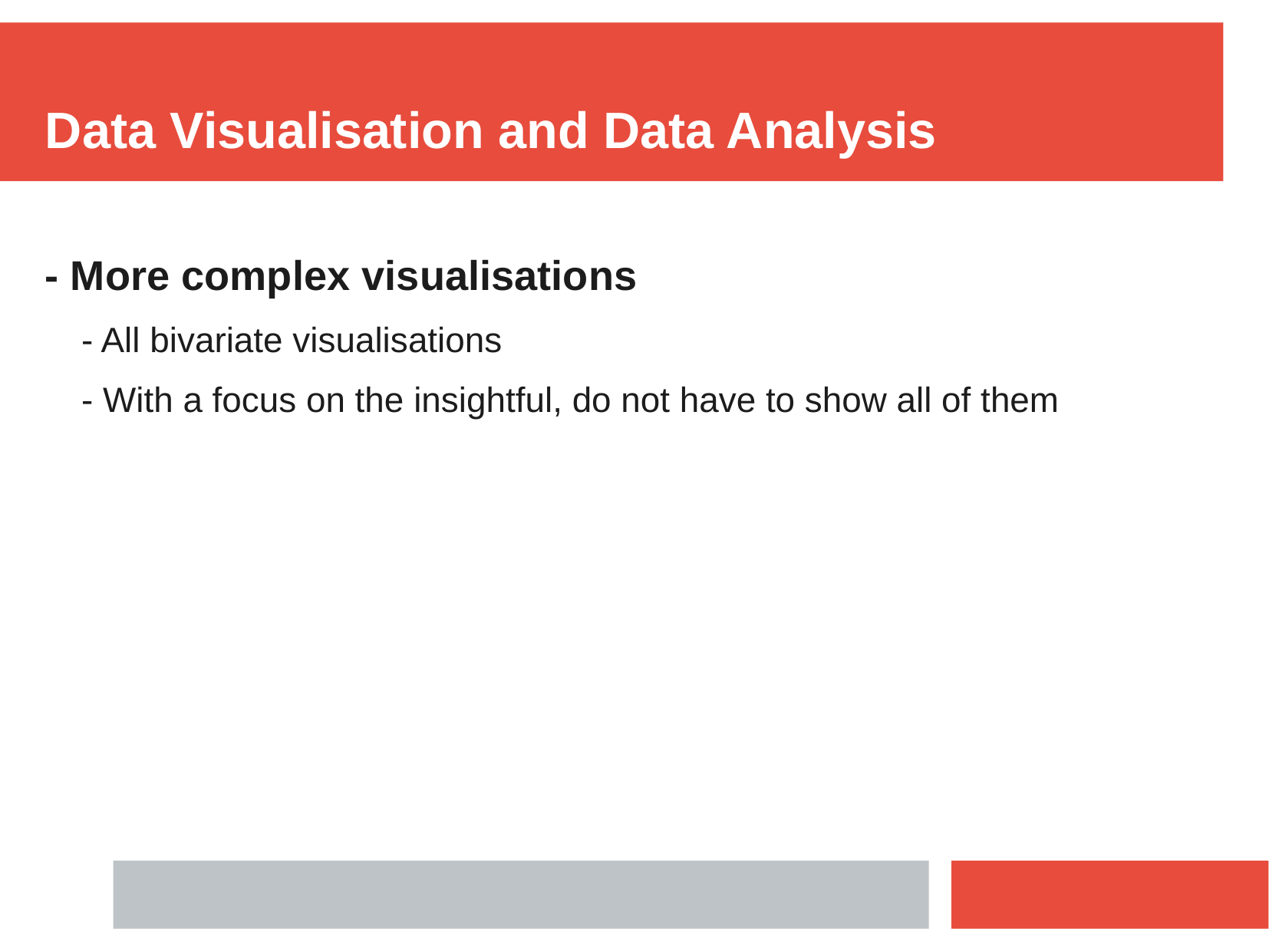

Data Visualisation and Data Analysis
- More complex visualisations
- All bivariate visualisations
- With a focus on the insightful, do not have to show all of them